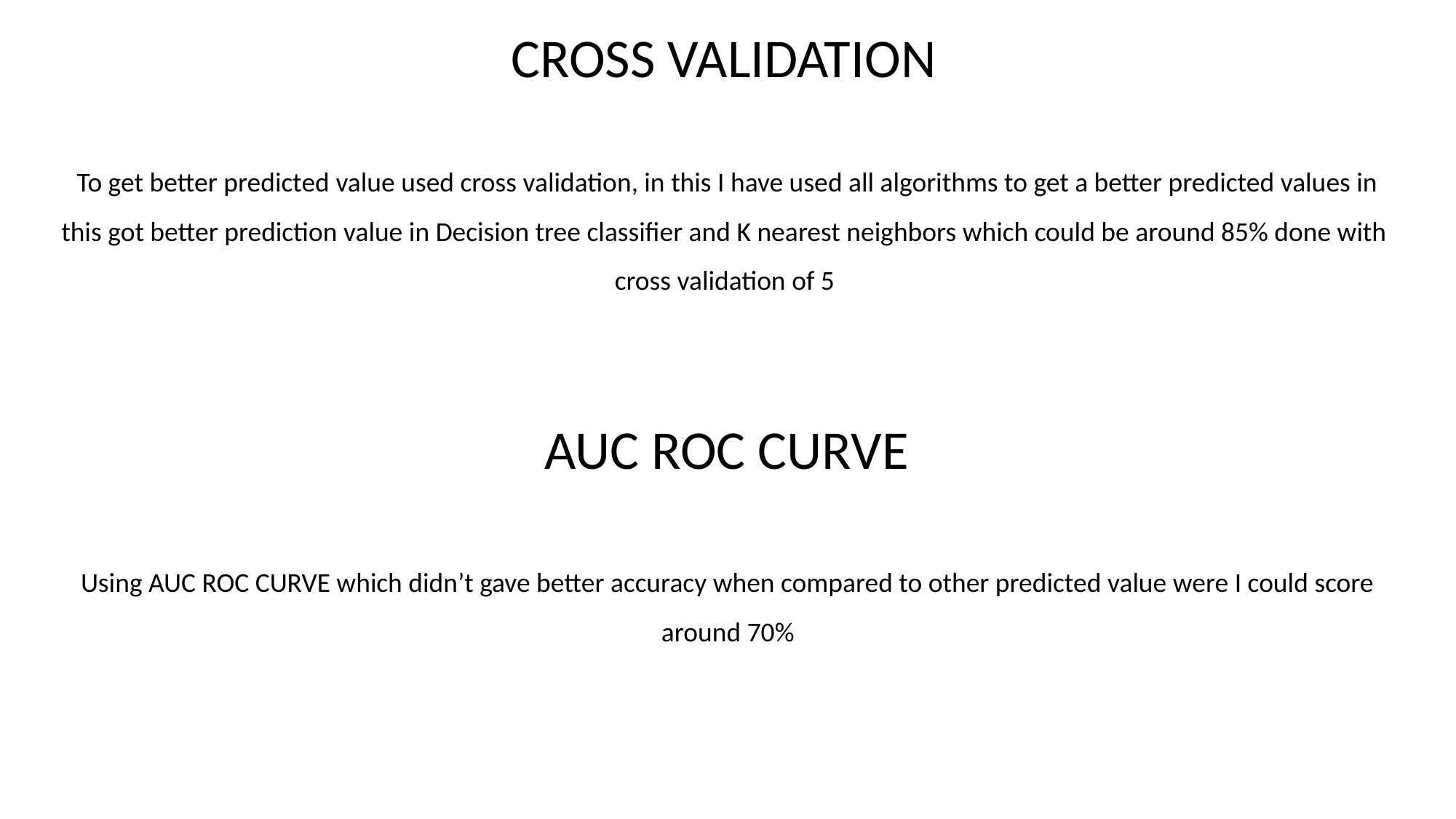

CROSS VALIDATION

To get better predicted value used cross validation, in this I have used all algorithms to get a better predicted values in this got better prediction value in Decision tree classifier and K nearest neighbors which could be around 85% done with  cross validation of 5

AUC ROC CURVE
Using AUC ROC CURVE which didn’t gave better accuracy when compared to other predicted value were I could score around 70%